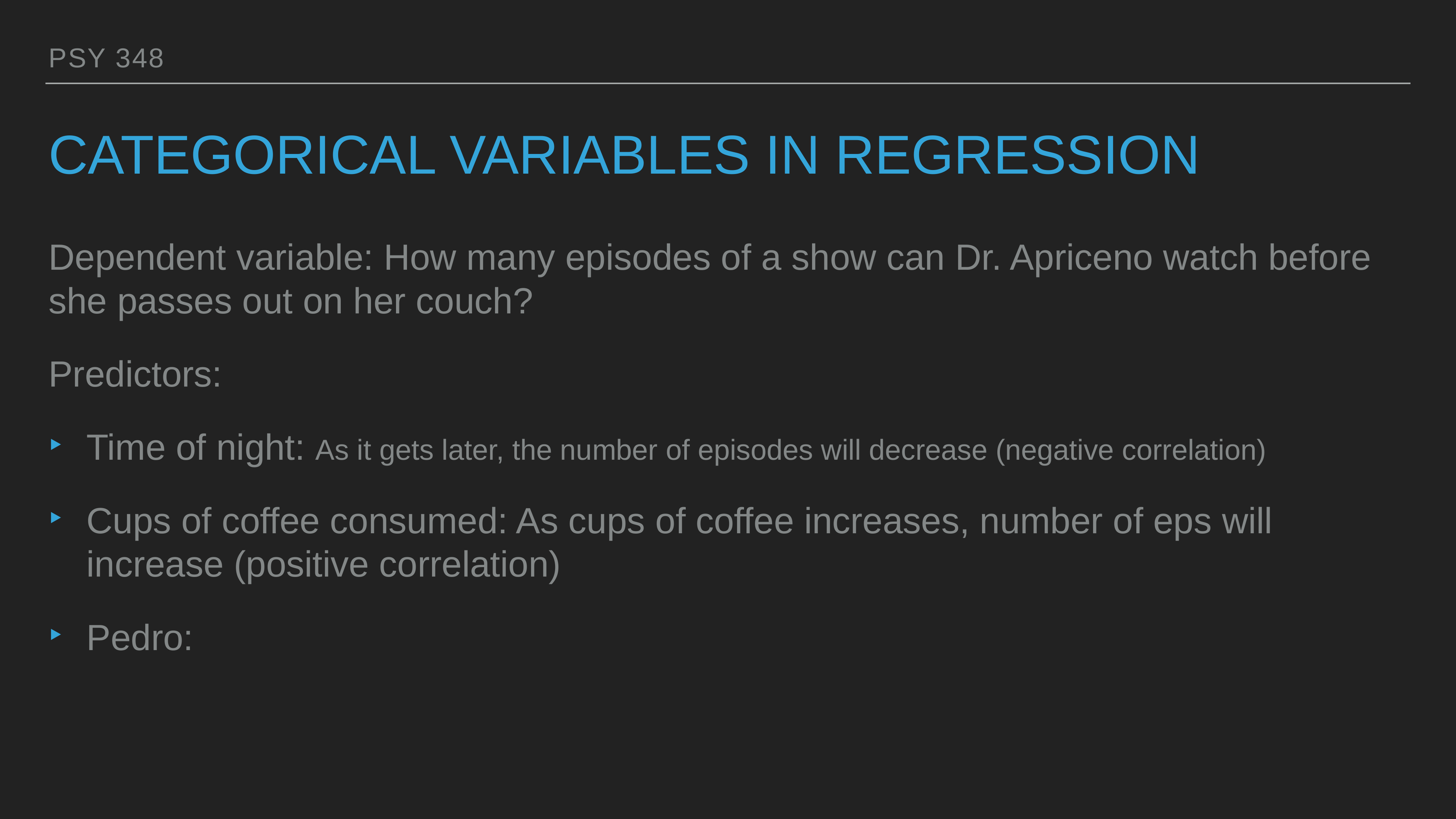

PSY 348
# Categorical variables in Regression
Dependent variable: How many episodes of a show can Dr. Apriceno watch before she passes out on her couch?
Predictors:
Time of night: As it gets later, the number of episodes will decrease (negative correlation)
Cups of coffee consumed: As cups of coffee increases, number of eps will increase (positive correlation)
Pedro: